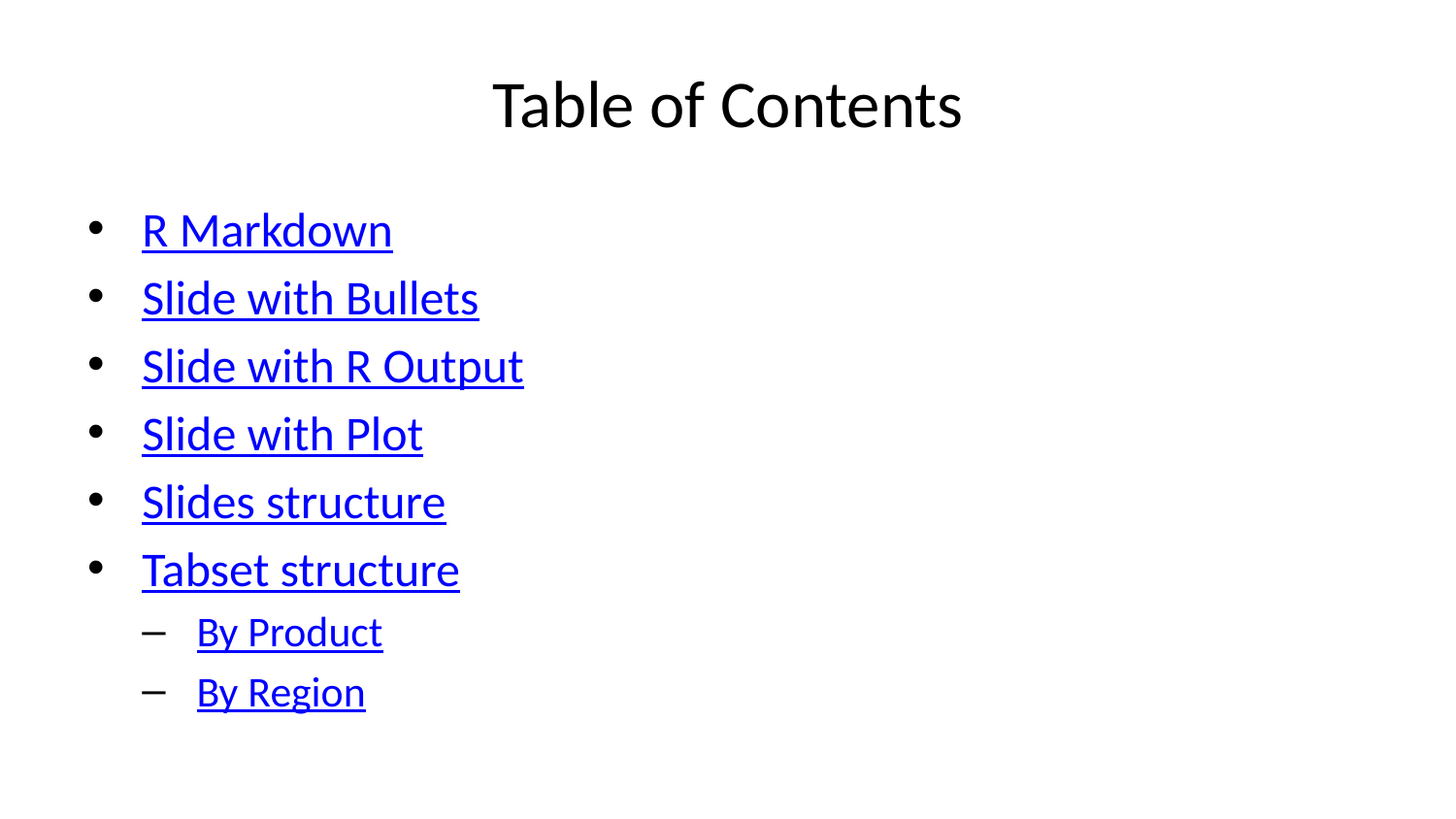

# Table of Contents
R Markdown
Slide with Bullets
Slide with R Output
Slide with Plot
Slides structure
Tabset structure
By Product
By Region